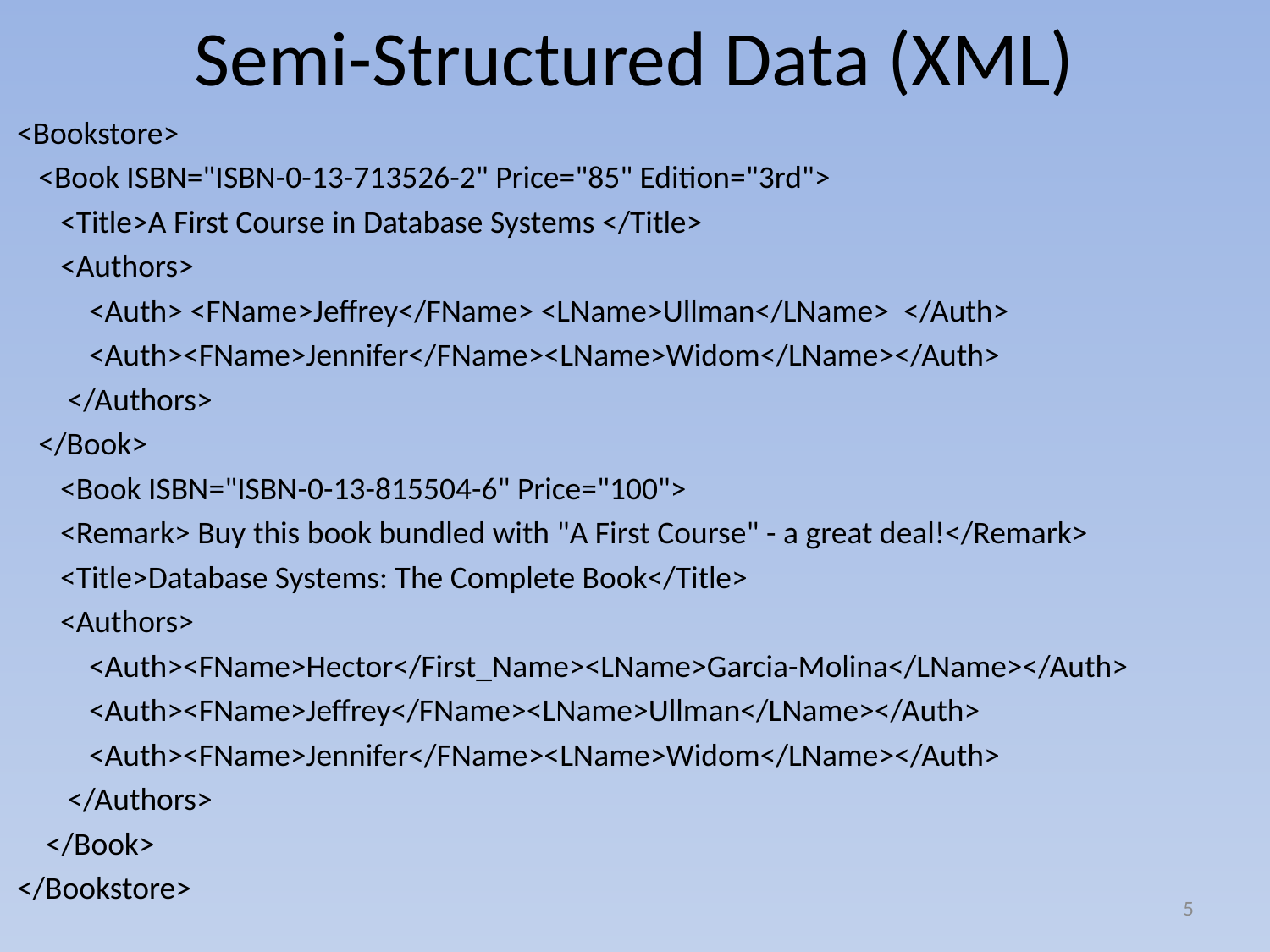

# Semi-Structured Data (XML)
<Bookstore>
   <Book ISBN="ISBN-0-13-713526-2" Price="85" Edition="3rd">
      <Title>A First Course in Database Systems </Title>
      <Authors>
          <Auth> <FName>Jeffrey</FName> <LName>Ullman</LName>  </Auth>
          <Auth><FName>Jennifer</FName><LName>Widom</LName></Auth>
       </Authors>
   </Book>
      <Book ISBN="ISBN-0-13-815504-6" Price="100">
      <Remark> Buy this book bundled with "A First Course" - a great deal!</Remark>
      <Title>Database Systems: The Complete Book</Title>
      <Authors>
          <Auth><FName>Hector</First_Name><LName>Garcia-Molina</LName></Auth>
          <Auth><FName>Jeffrey</FName><LName>Ullman</LName></Auth>
          <Auth><FName>Jennifer</FName><LName>Widom</LName></Auth>
       </Authors>
    </Book>
</Bookstore>
5